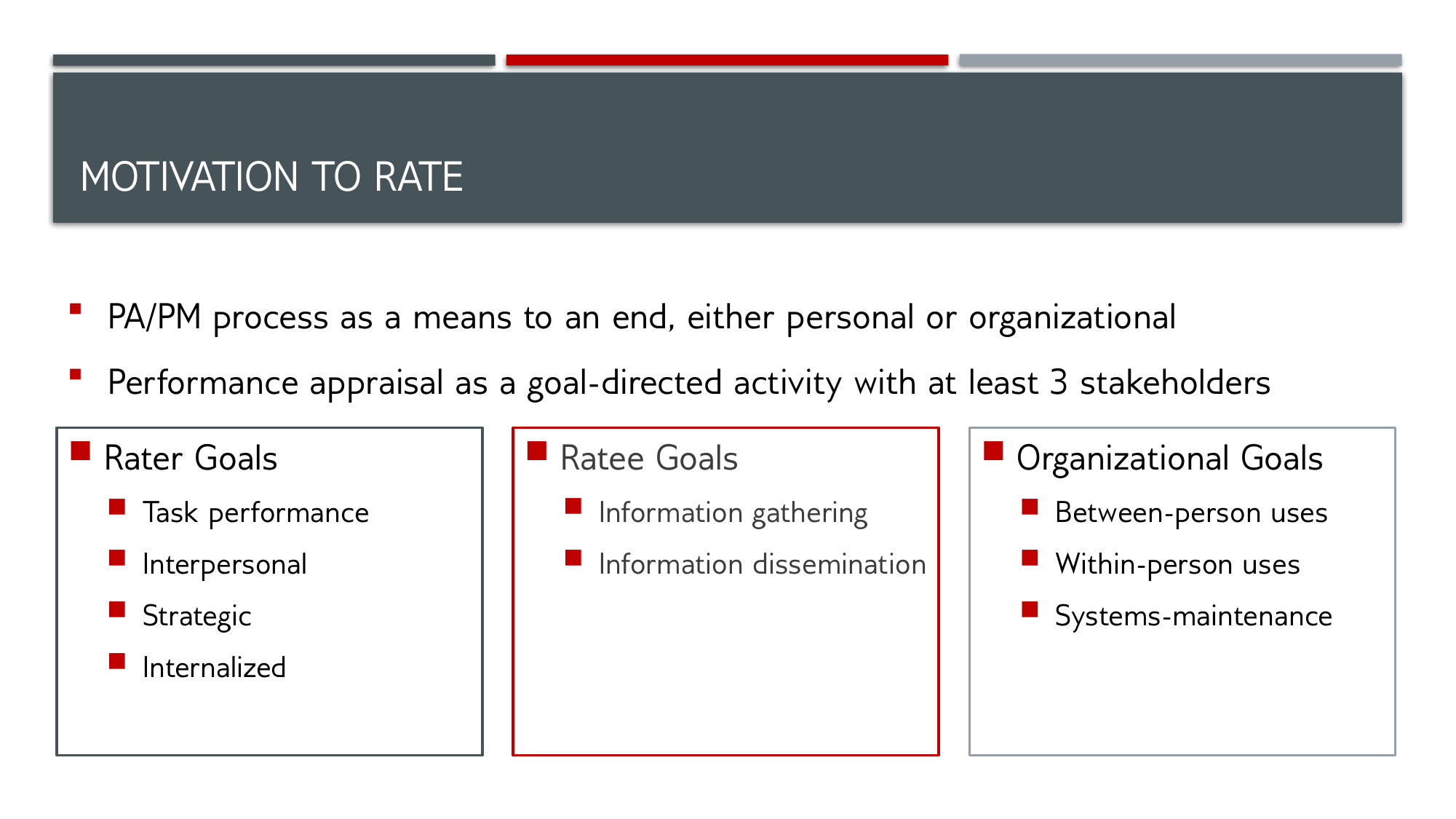

# Motivation to rate
PA/PM process as a means to an end, either personal or organizational
Performance appraisal as a goal-directed activity with at least 3 stakeholders
Rater Goals
Task performance
Interpersonal
Strategic
Internalized
Ratee Goals
Information gathering
Information dissemination
Organizational Goals
Between-person uses
Within-person uses
Systems-maintenance